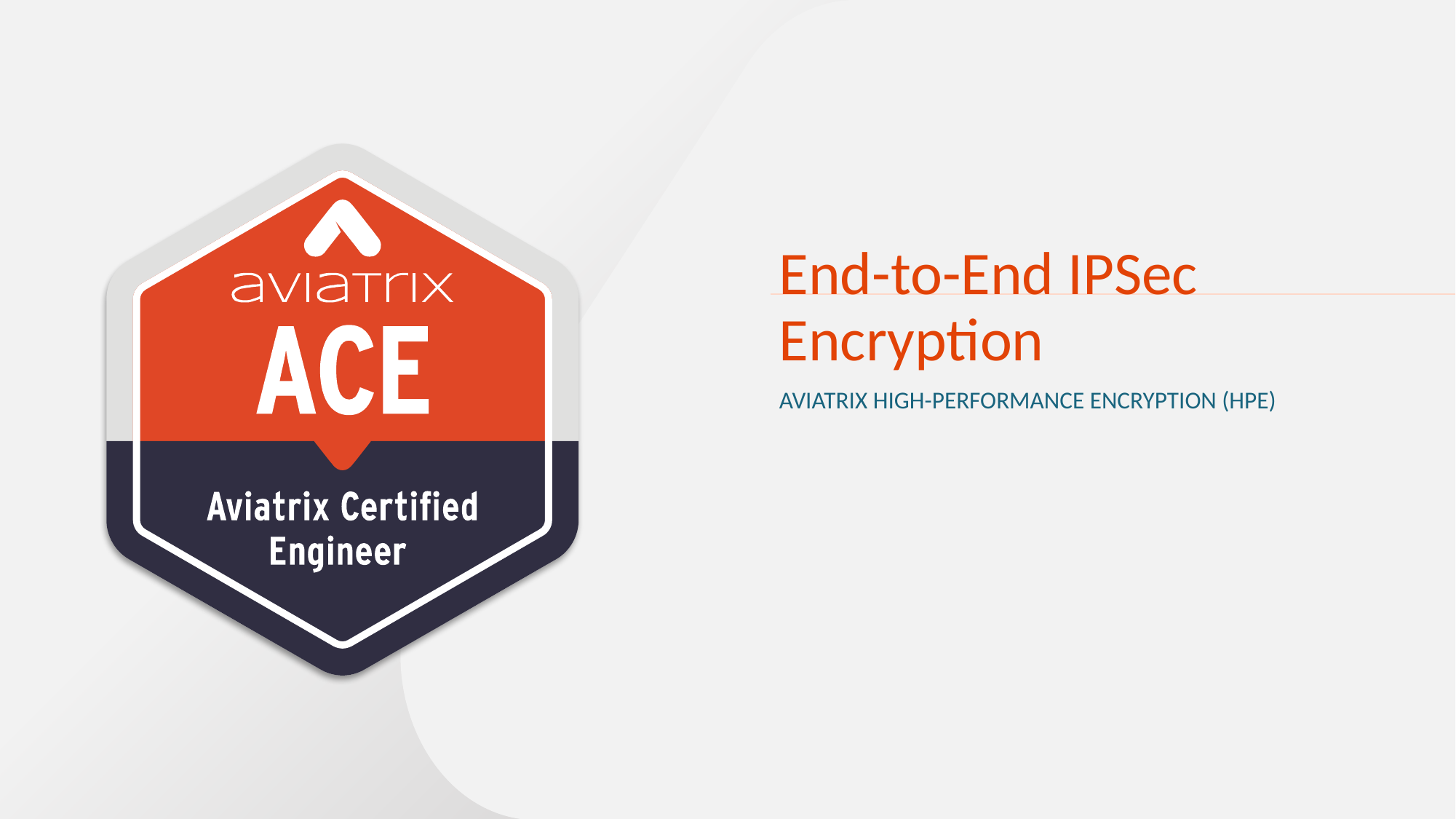

# End-to-End IPSec Encryption
Aviatrix High-Performance Encryption (HPE)